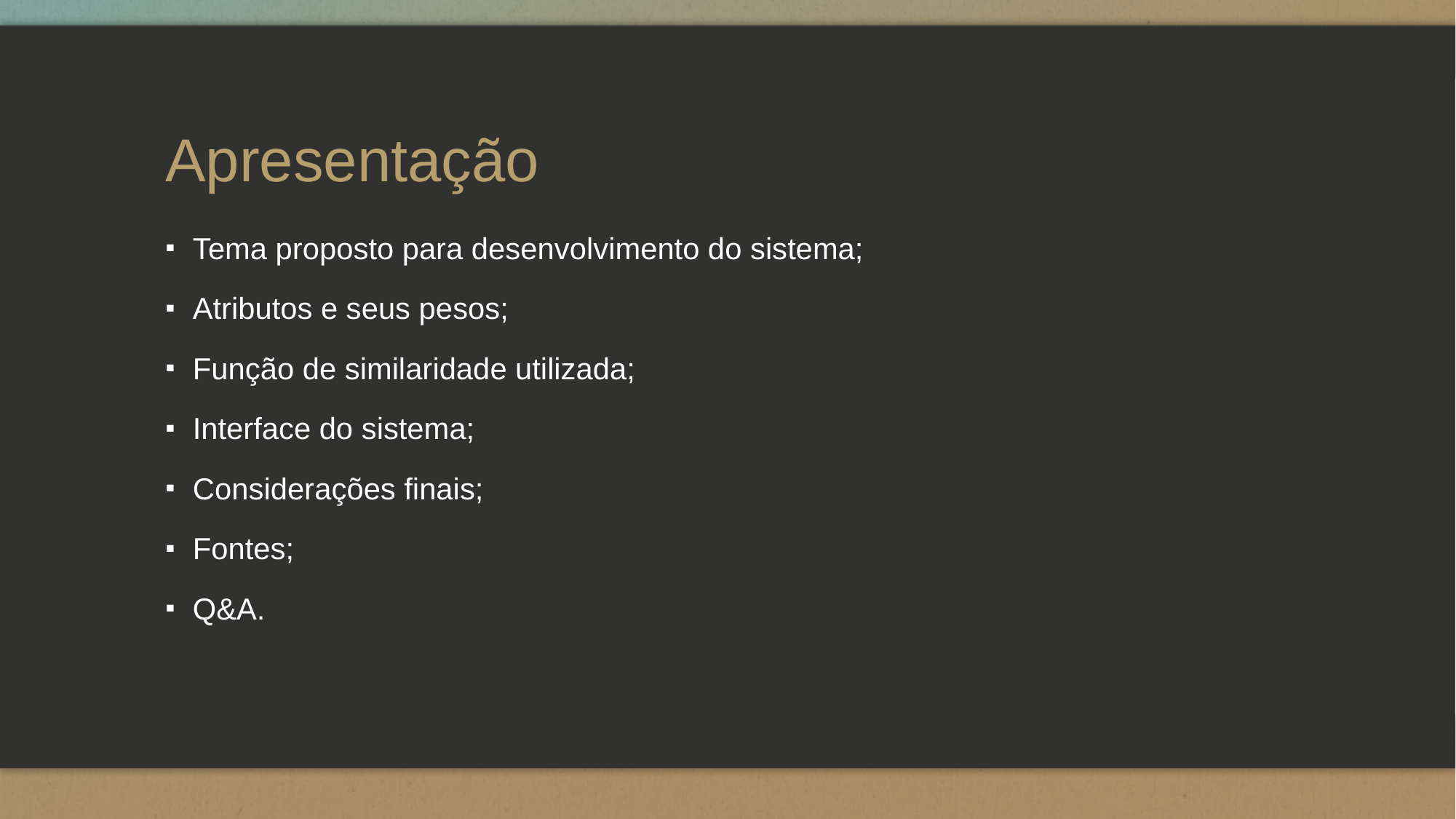

# Apresentação
Tema proposto para desenvolvimento do sistema;
Atributos e seus pesos;
Função de similaridade utilizada;
Interface do sistema;
Considerações finais;
Fontes;
Q&A.